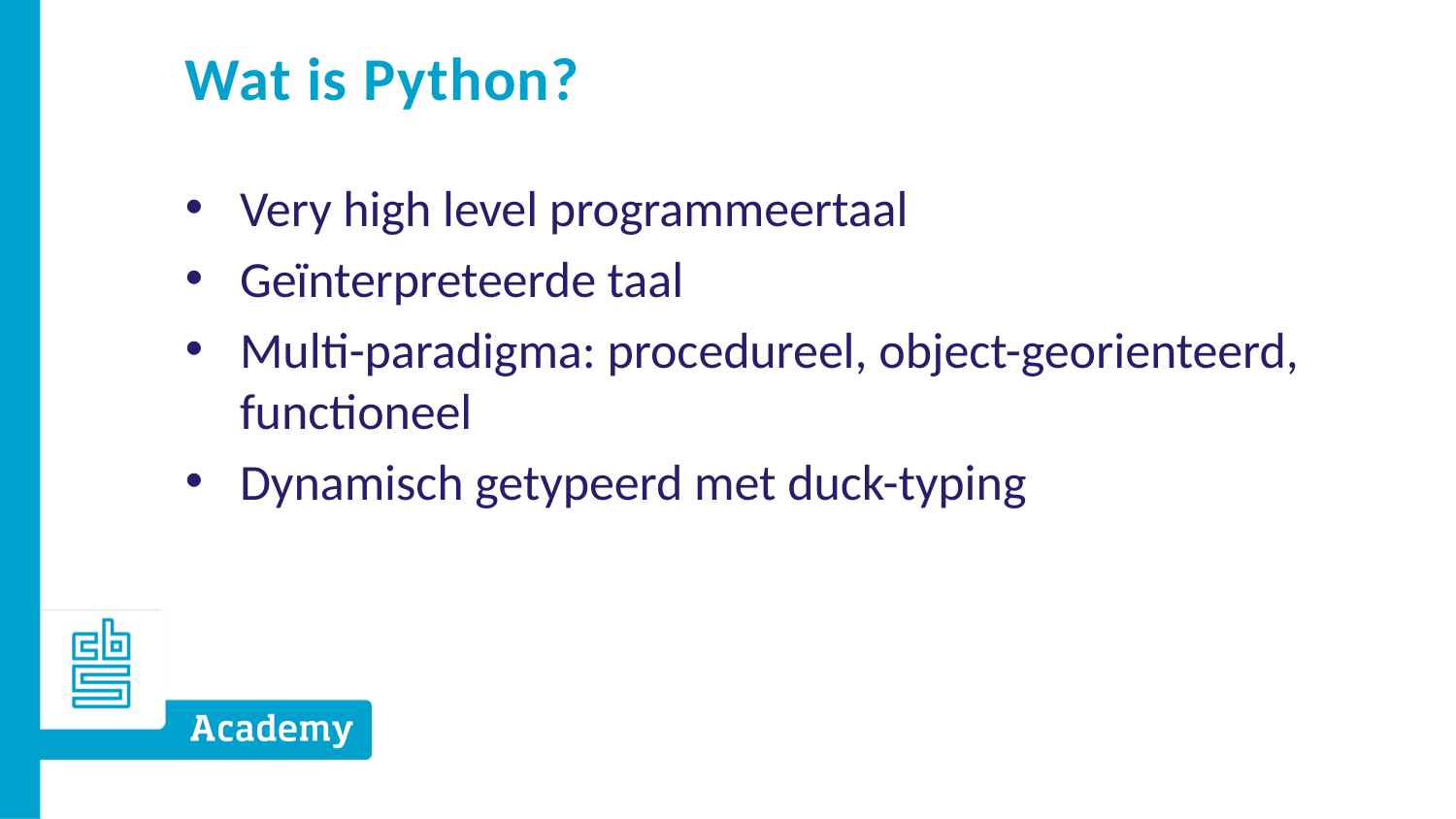

# Wat is Python?
Very high level programmeertaal
Geïnterpreteerde taal
Multi-paradigma: procedureel, object-georienteerd, functioneel
Dynamisch getypeerd met duck-typing